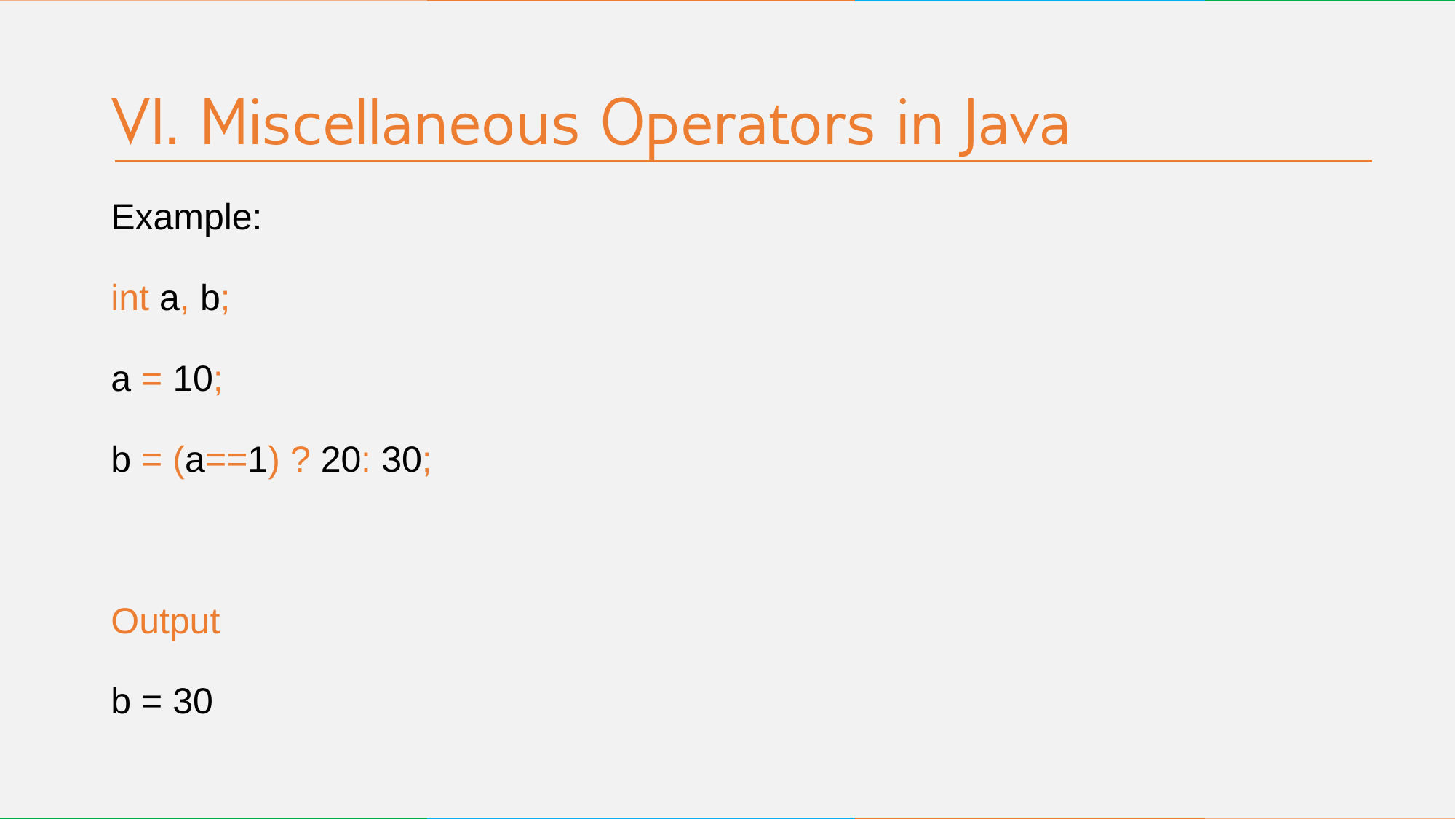

# VI. Miscellaneous Operators in Java
Example:
int a, b;
a = 10;
b = (a==1) ? 20: 30;

Output
b = 30